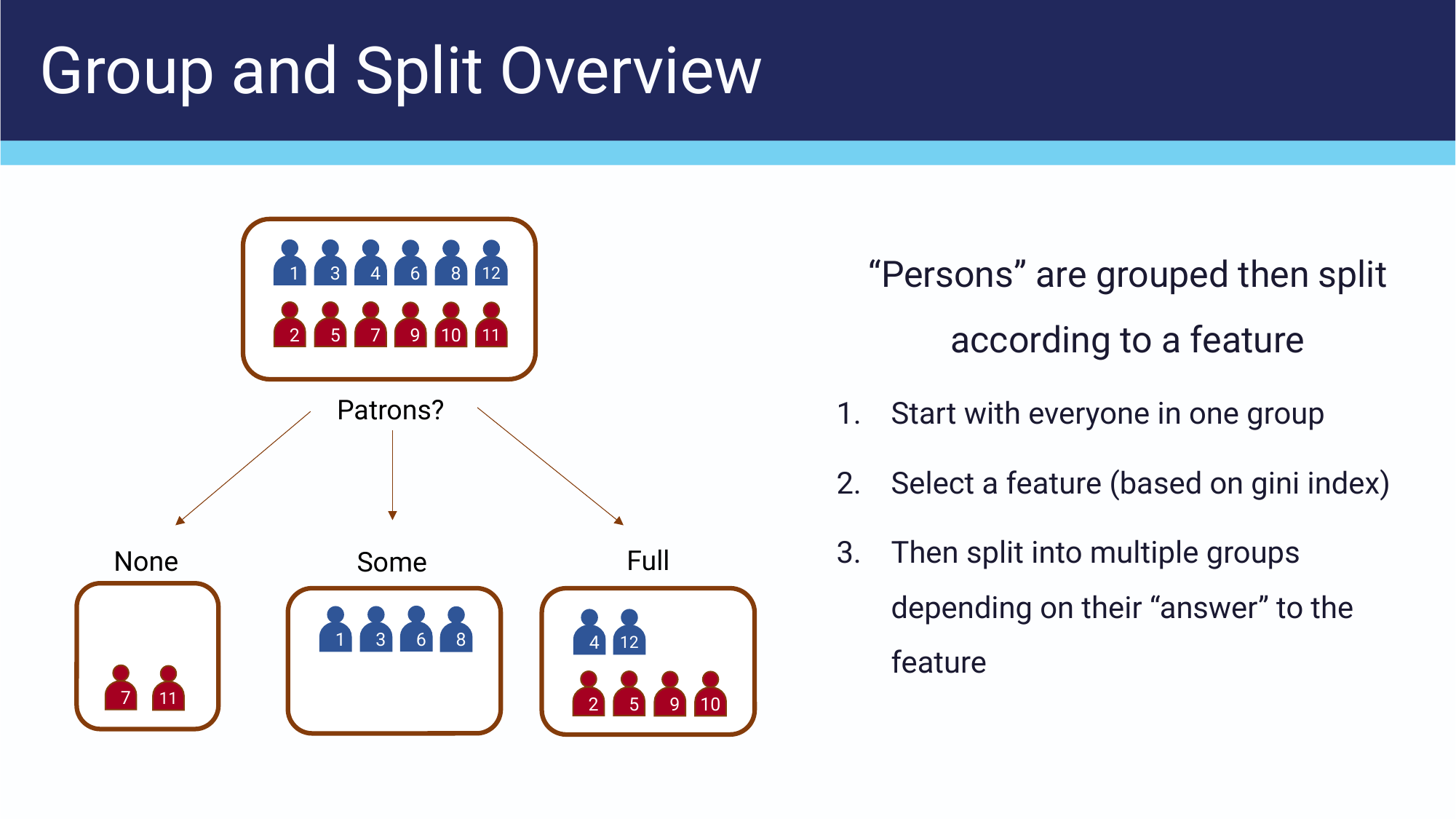

# Group and Split Overview

1

3

4

6

12

8

2

5

7

9

10

11
“Persons” are grouped then split according to a feature
Start with everyone in one group
Select a feature (based on gini index)
Then split into multiple groups depending on their “answer” to the feature

Patrons?
Full
None
Some

7

11

6

3

1

8

4

12

2

5

9

10